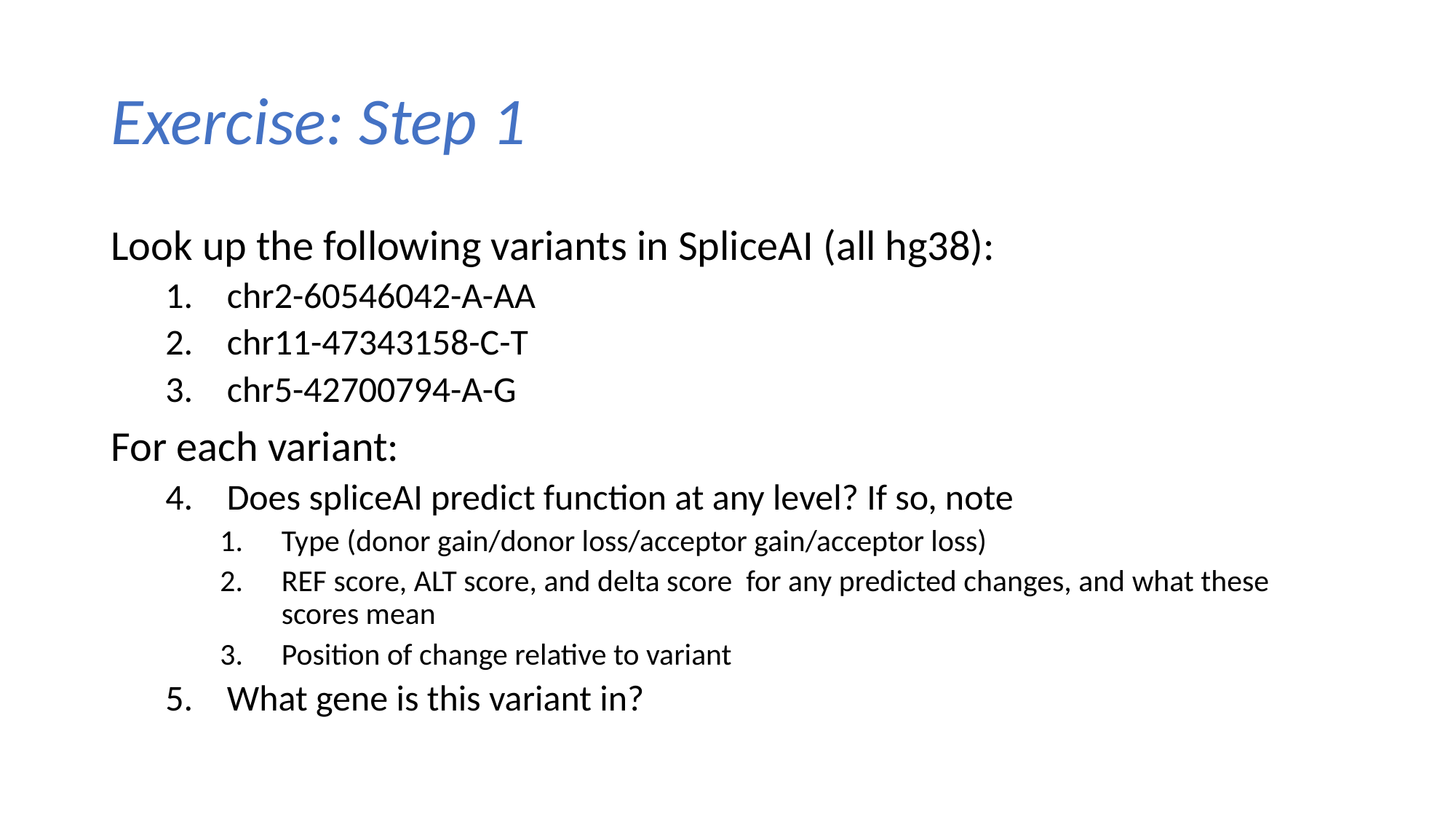

# Exercise: Step 1
Look up the following variants in SpliceAI (all hg38):
chr2-60546042-A-AA
chr11-47343158-C-T
chr5-42700794-A-G
For each variant:
Does spliceAI predict function at any level? If so, note
Type (donor gain/donor loss/acceptor gain/acceptor loss)
REF score, ALT score, and delta score  for any predicted changes, and what these scores mean
Position of change relative to variant
What gene is this variant in?